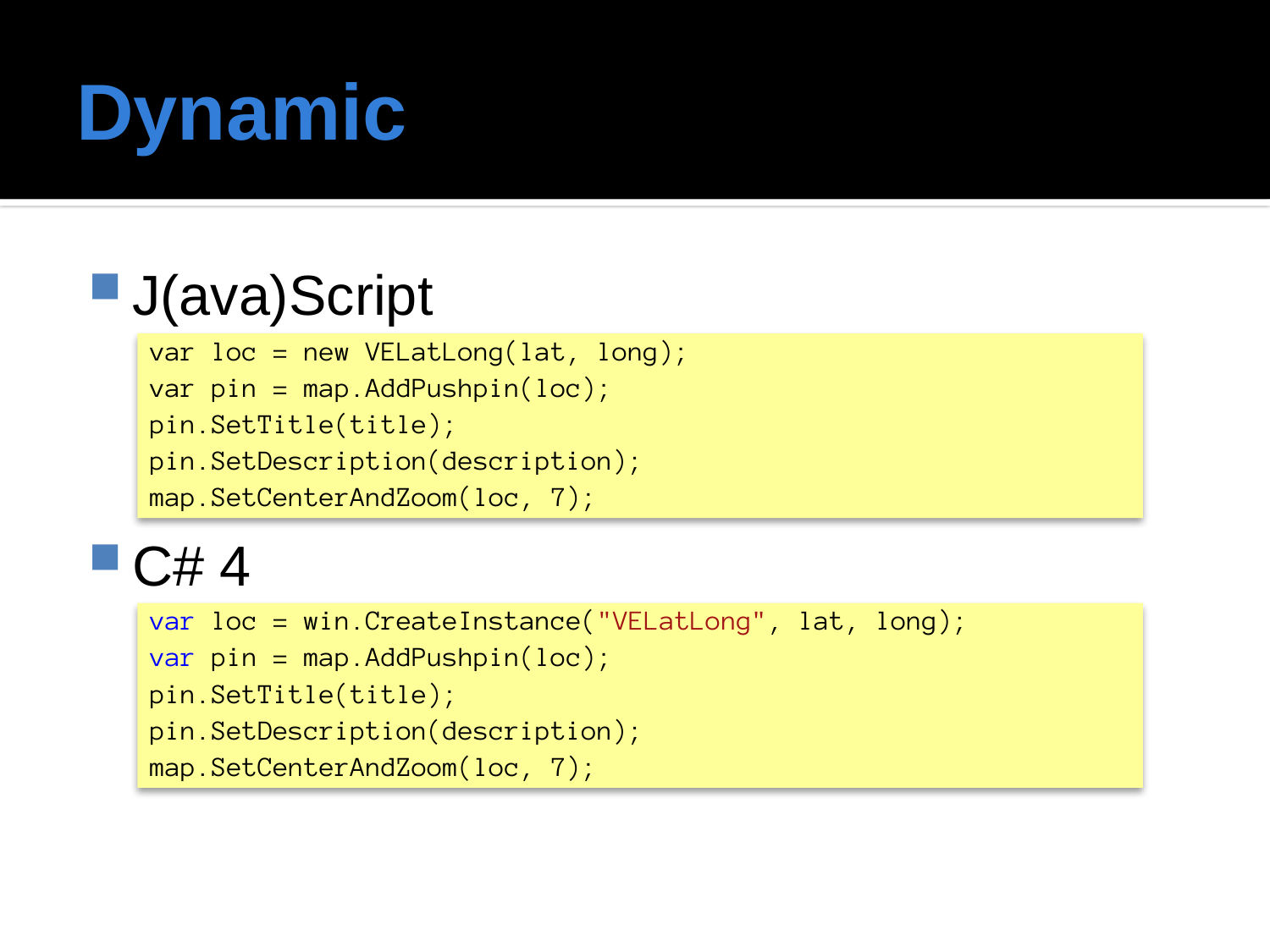

# Dynamic
J(ava)Script

C# 4
var loc = new VELatLong(lat, long);
var pin = map.AddPushpin(loc);
pin.SetTitle(title);
pin.SetDescription(description);
map.SetCenterAndZoom(loc, 7);
var loc = win.CreateInstance("VELatLong", lat, long);
var pin = map.AddPushpin(loc);
pin.SetTitle(title);
pin.SetDescription(description);
map.SetCenterAndZoom(loc, 7);